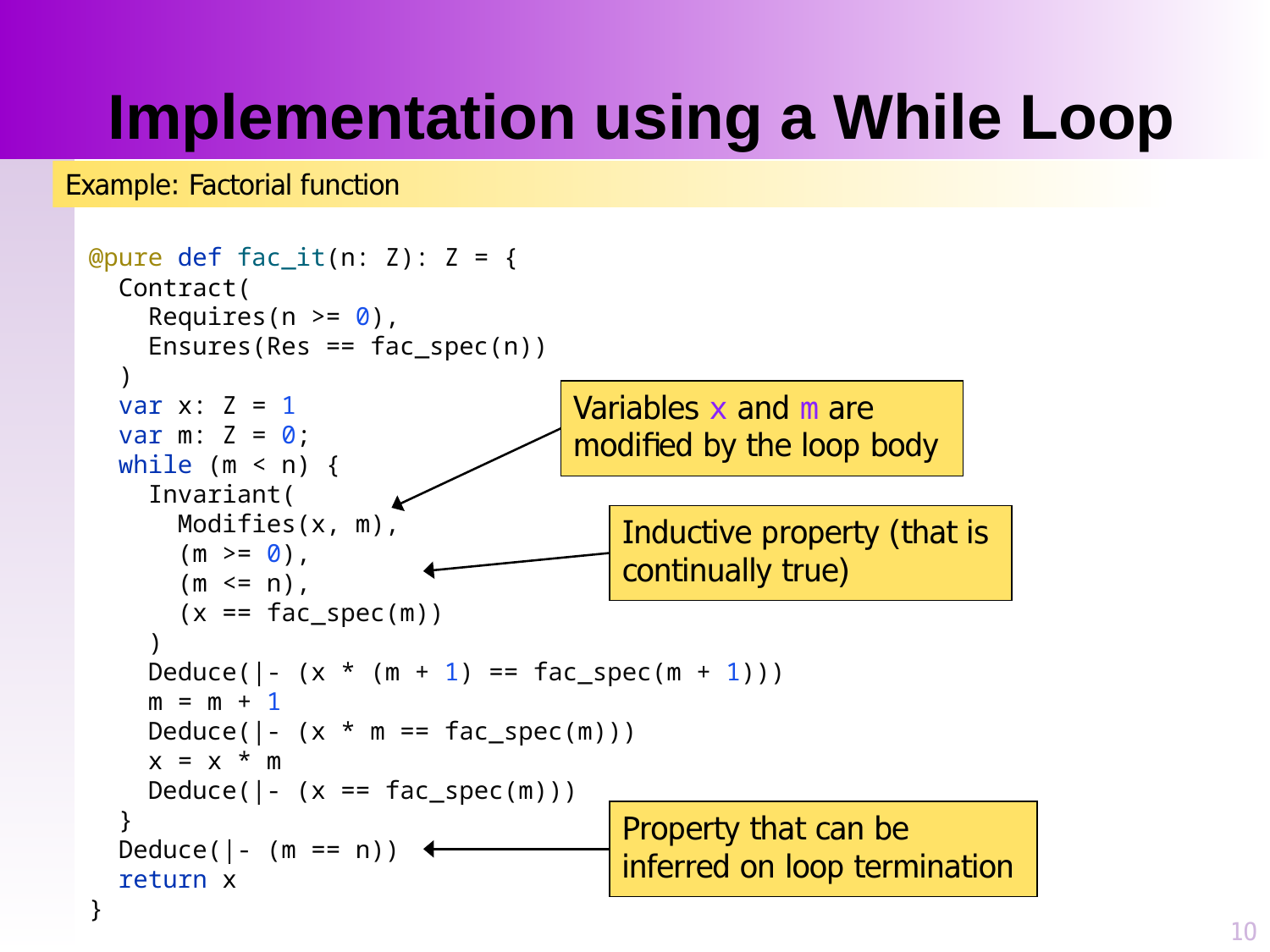

# Implementation using a While Loop
Example: Factorial function
@pure def fac_it(n: Z): Z = {
  Contract(
    Requires(n >= 0),
    Ensures(Res == fac_spec(n))
  )
  var x: Z = 1
  var m: Z = 0;
  while (m < n) {
    Invariant(
      Modifies(x, m),
      (m >= 0),
      (m <= n),
      (x == fac_spec(m))
    )
    Deduce(|- (x * (m + 1) == fac_spec(m + 1)))
    m = m + 1
    Deduce(|- (x * m == fac_spec(m)))
    x = x * m
    Deduce(|- (x == fac_spec(m)))
  }
  Deduce(|- (m == n))
  return x
}
Variables x and m are modified by the loop body
Inductive property (that is continually true)
Property that can be inferred on loop termination
10